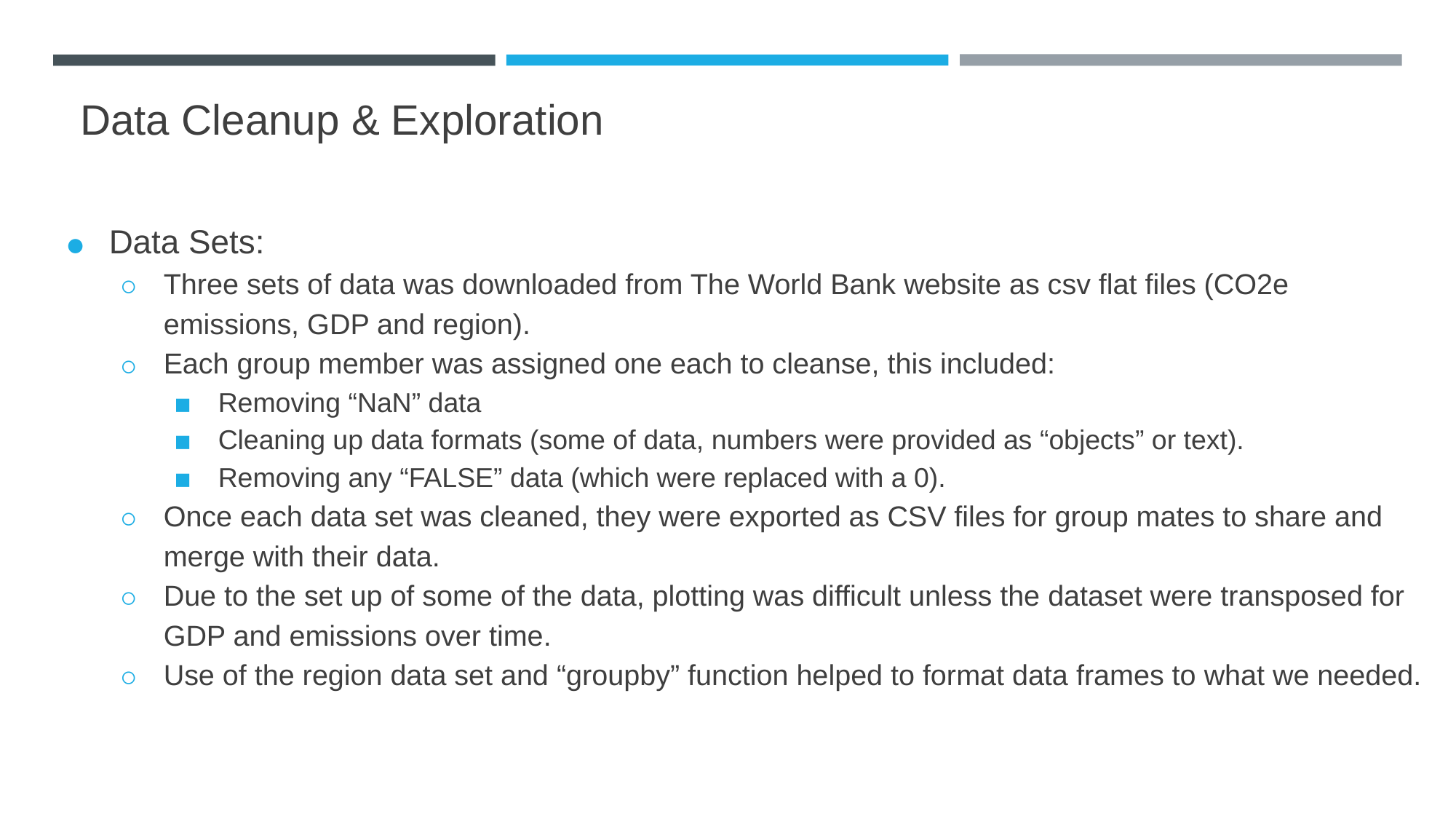

# Data Cleanup & Exploration
Data Sets:
Three sets of data was downloaded from The World Bank website as csv flat files (CO2e emissions, GDP and region).
Each group member was assigned one each to cleanse, this included:
Removing “NaN” data
Cleaning up data formats (some of data, numbers were provided as “objects” or text).
Removing any “FALSE” data (which were replaced with a 0).
Once each data set was cleaned, they were exported as CSV files for group mates to share and merge with their data.
Due to the set up of some of the data, plotting was difficult unless the dataset were transposed for GDP and emissions over time.
Use of the region data set and “groupby” function helped to format data frames to what we needed.